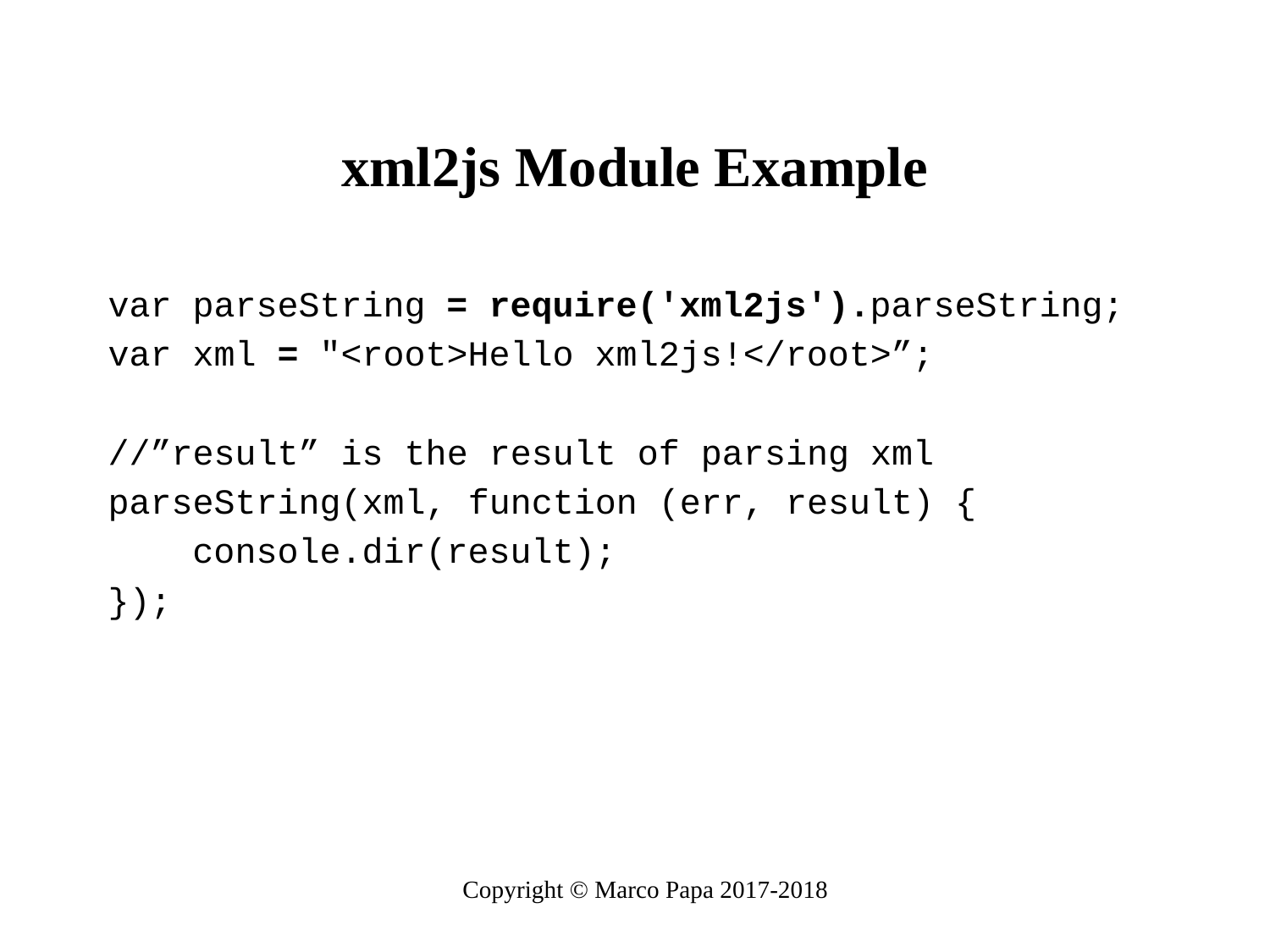

# xml2js Module Example
var parseString = require('xml2js').parseString;
var xml = "<root>Hello xml2js!</root>”;

//”result” is the result of parsing xml
parseString(xml, function (err, result) {
    console.dir(result);
});

Copyright © Marco Papa 2017-2018